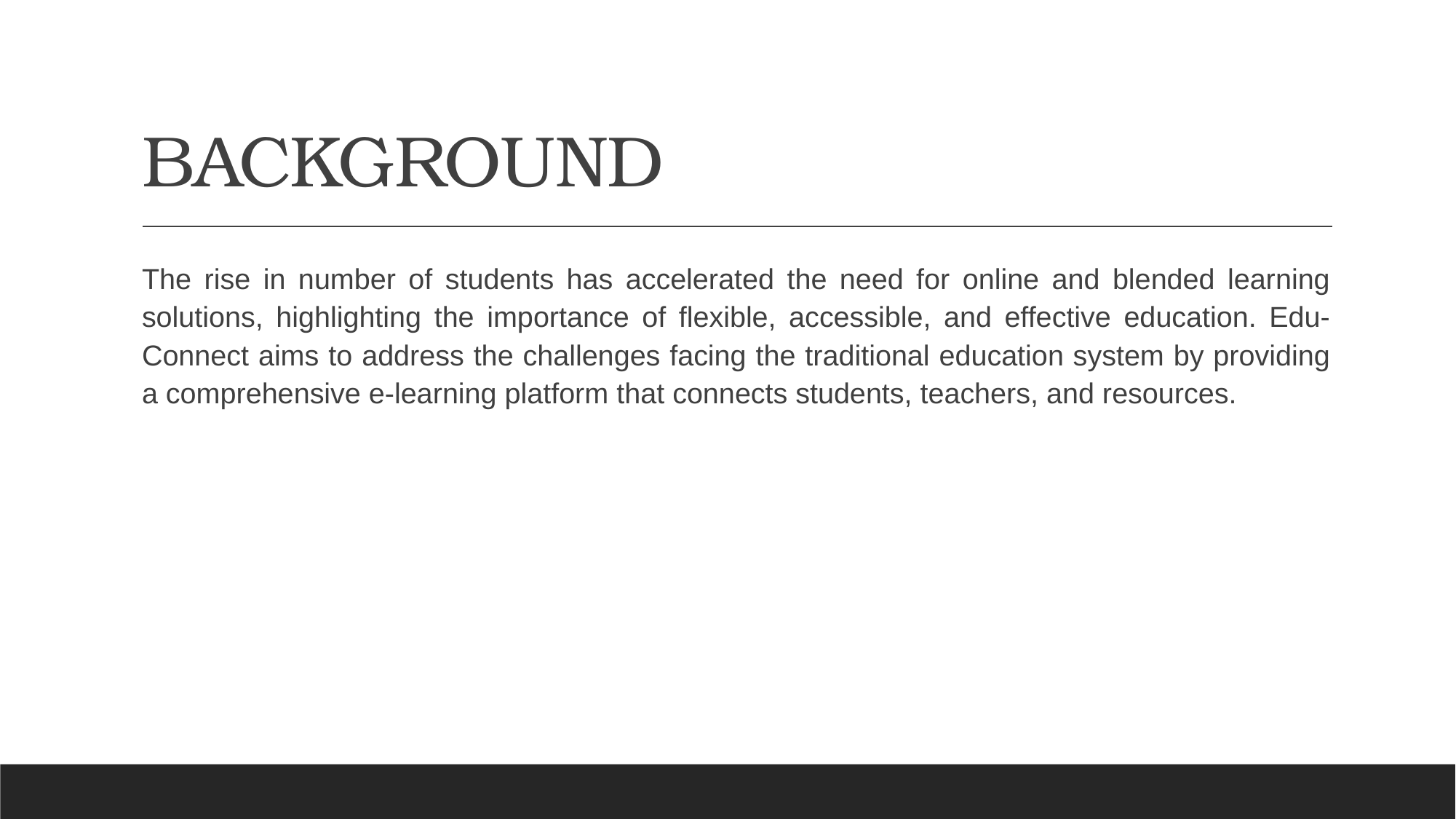

# BACKGROUND
The rise in number of students has accelerated the need for online and blended learning solutions, highlighting the importance of flexible, accessible, and effective education. Edu-Connect aims to address the challenges facing the traditional education system by providing a comprehensive e-learning platform that connects students, teachers, and resources.